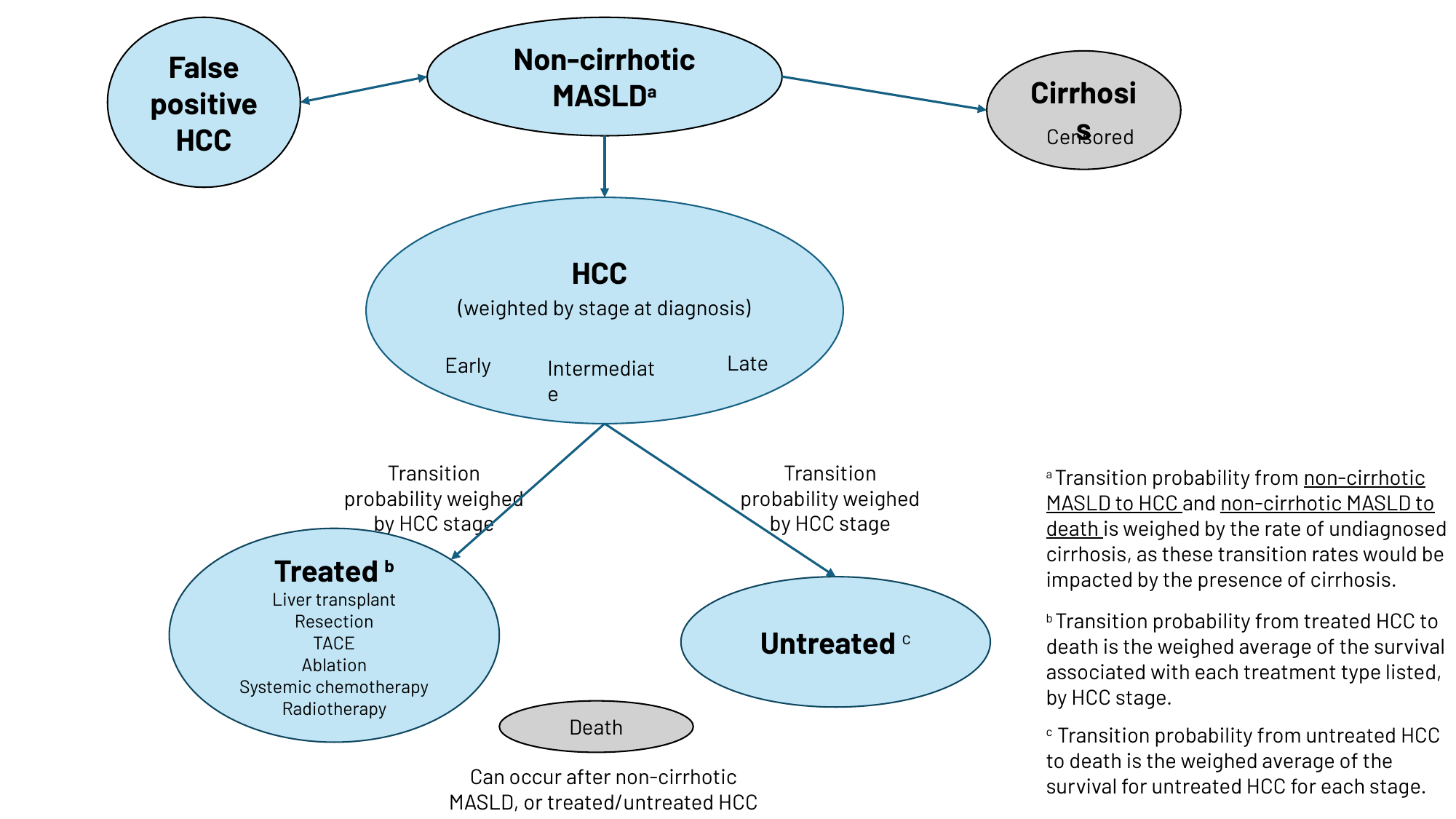

False positive HCC
Non-cirrhotic MASLDa
Cirrhosis
Censored
HCC
(weighted by stage at diagnosis)

Late
Early
Intermediate
j
Transition probability weighed by HCC stage
Transition probability weighed by HCC stage
a Transition probability from non-cirrhotic MASLD to HCC and non-cirrhotic MASLD to death is weighed by the rate of undiagnosed cirrhosis, as these transition rates would be impacted by the presence of cirrhosis.
Treated b
Liver transplant
Resection
TACE
Ablation
Systemic chemotherapy
Radiotherapy
Untreated c
b Transition probability from treated HCC to death is the weighed average of the survival associated with each treatment type listed, by HCC stage.
Death
c  Transition probability from untreated HCC to death is the weighed average of the survival for untreated HCC for each stage.
Can occur after non-cirrhotic MASLD, or treated/untreated HCC